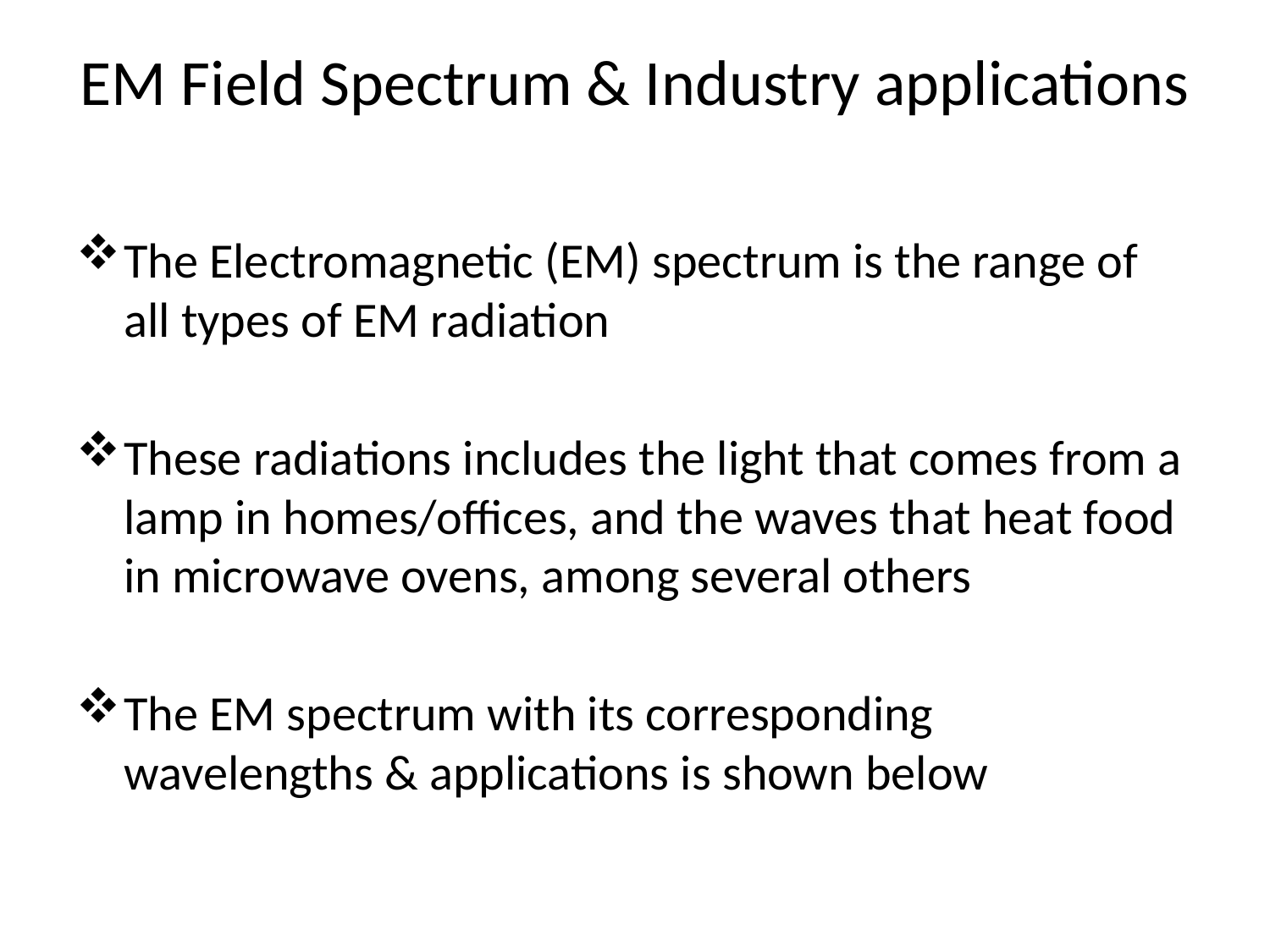

# EM Field Spectrum & Industry applications
The Electromagnetic (EM) spectrum is the range of all types of EM radiation

These radiations includes the light that comes from a lamp in homes/offices, and the waves that heat food in microwave ovens, among several others

The EM spectrum with its corresponding wavelengths & applications is shown below